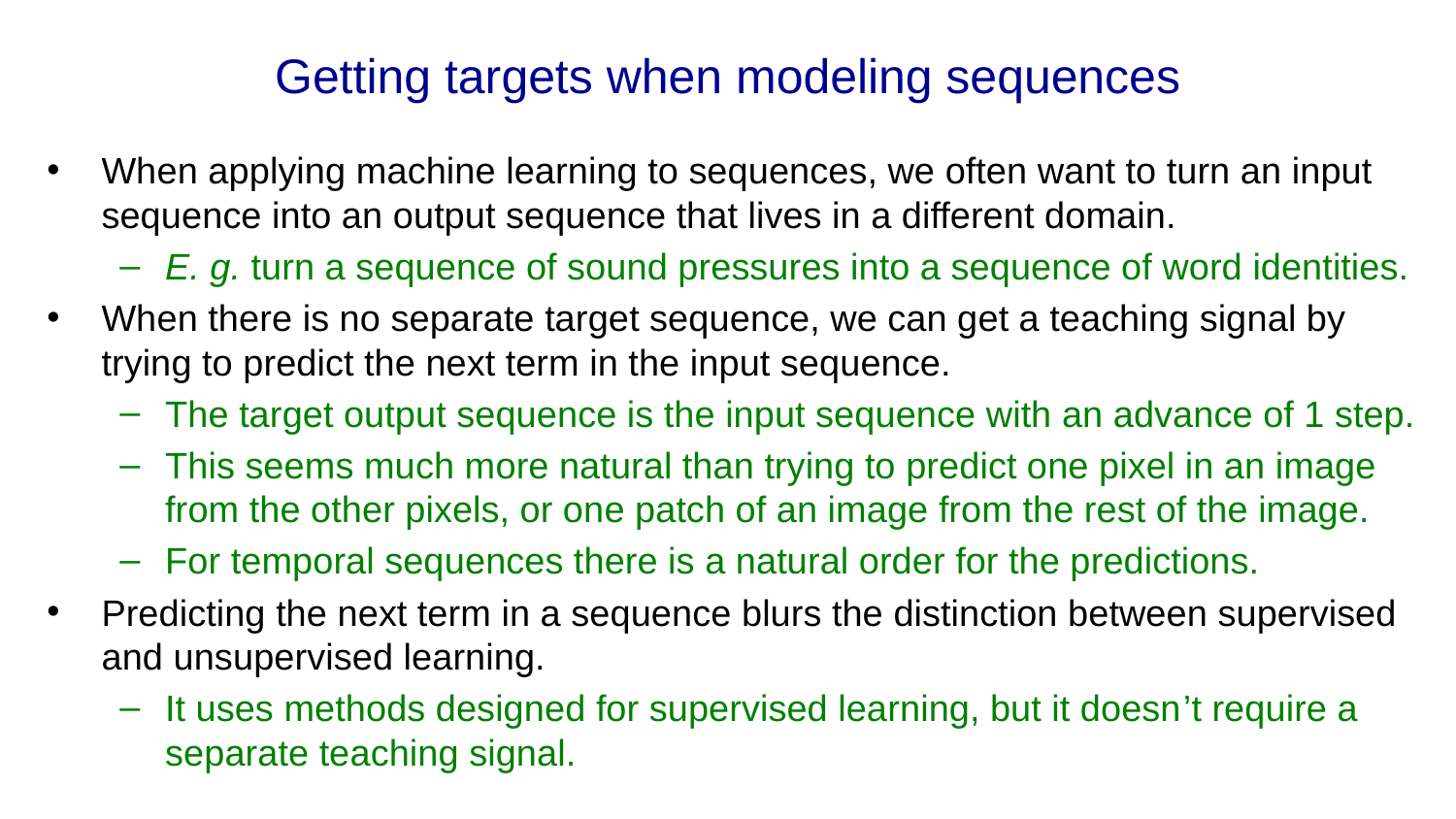

# Getting targets when modeling sequences

When applying machine learning to sequences, we often want to turn an input sequence into an output sequence that lives in a different domain.
E. g. turn a sequence of sound pressures into a sequence of word identities.
When there is no separate target sequence, we can get a teaching signal by trying to predict the next term in the input sequence.
The target output sequence is the input sequence with an advance of 1 step.
This seems much more natural than trying to predict one pixel in an image from the other pixels, or one patch of an image from the rest of the image.
For temporal sequences there is a natural order for the predictions.
Predicting the next term in a sequence blurs the distinction between supervised and unsupervised learning.
It uses methods designed for supervised learning, but it doesn’t require a separate teaching signal.